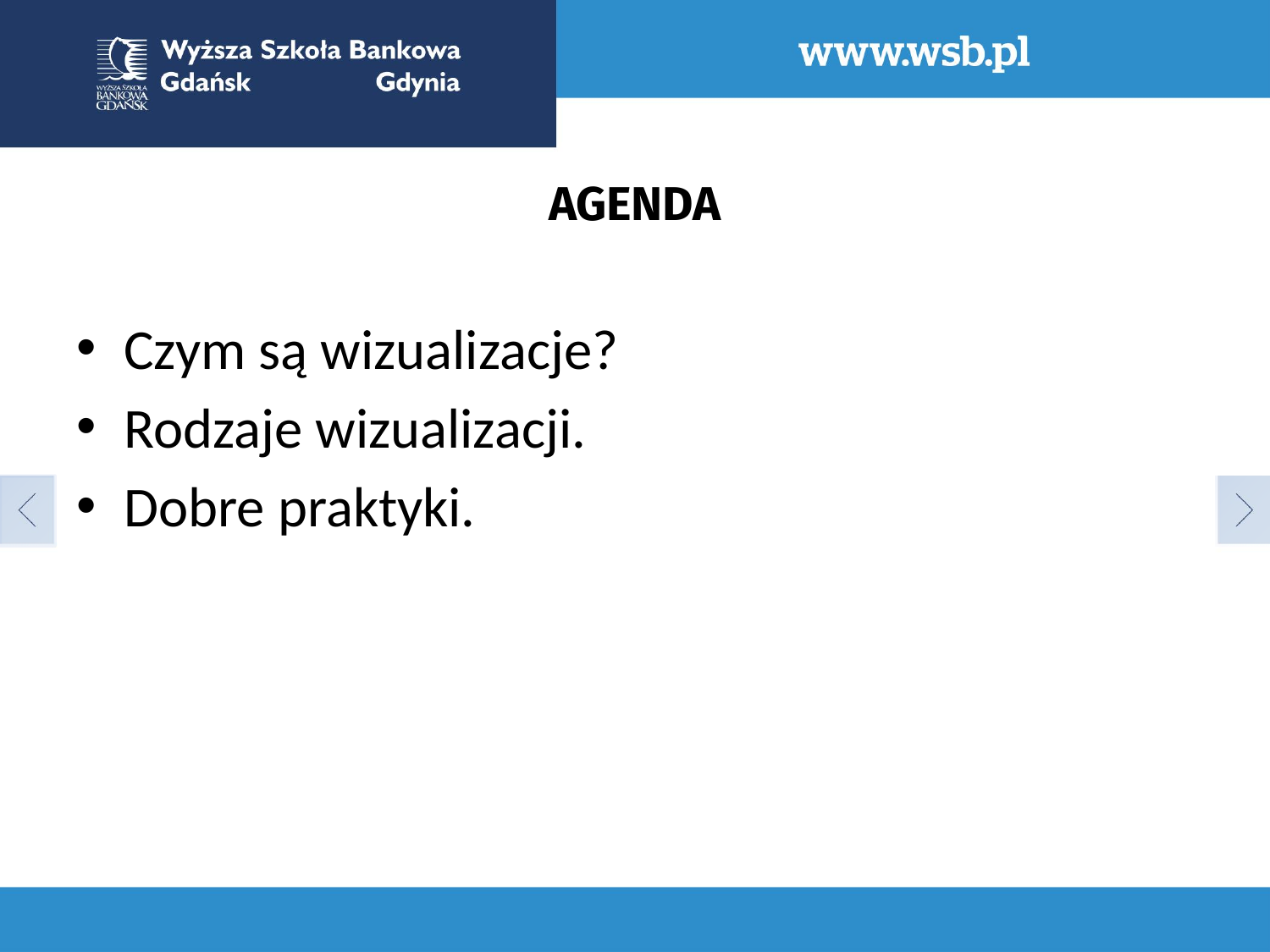

# AGENDA
Czym są wizualizacje?
Rodzaje wizualizacji.
Dobre praktyki.